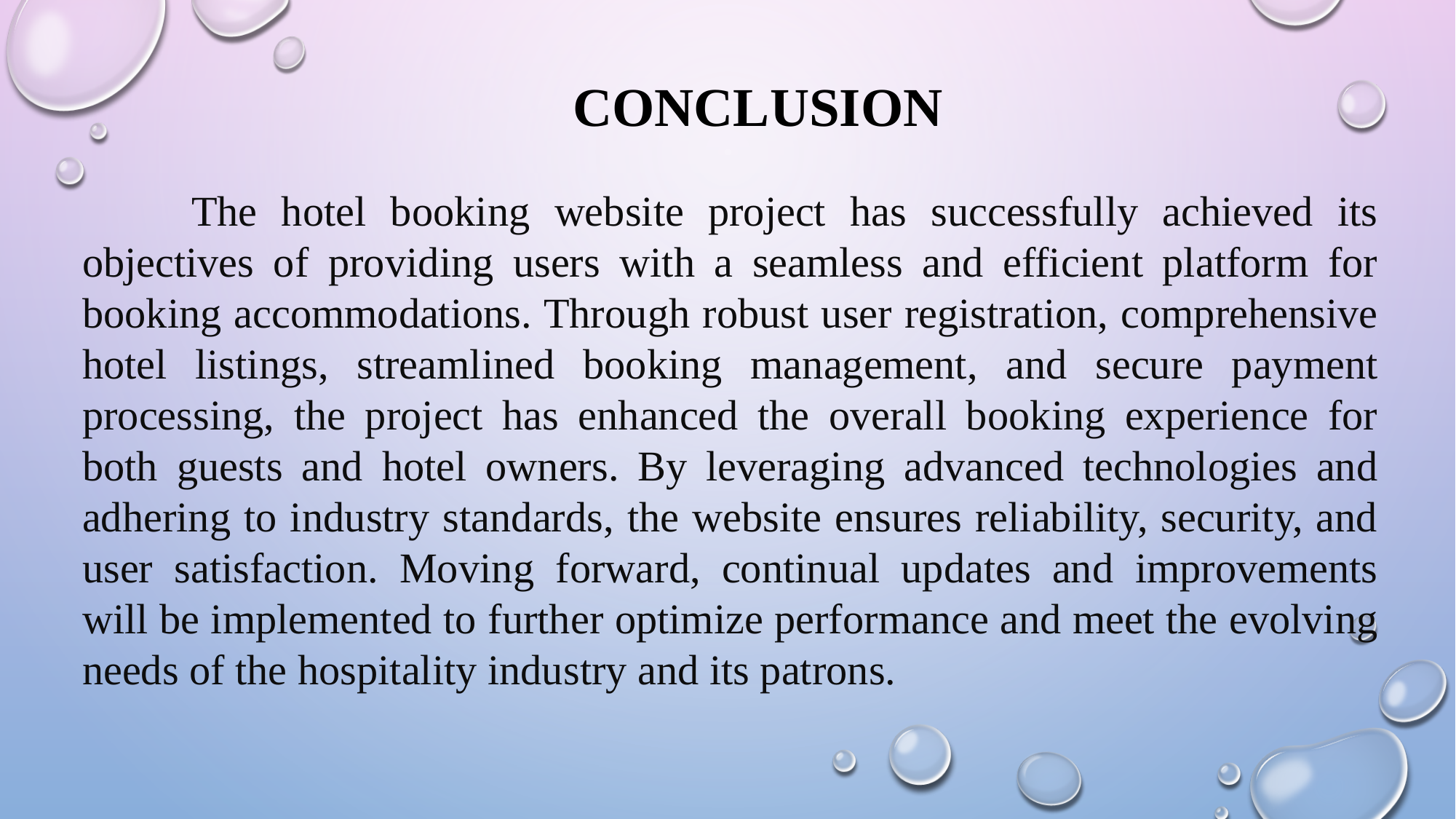

# Conclusion
	The hotel booking website project has successfully achieved its objectives of providing users with a seamless and efficient platform for booking accommodations. Through robust user registration, comprehensive hotel listings, streamlined booking management, and secure payment processing, the project has enhanced the overall booking experience for both guests and hotel owners. By leveraging advanced technologies and adhering to industry standards, the website ensures reliability, security, and user satisfaction. Moving forward, continual updates and improvements will be implemented to further optimize performance and meet the evolving needs of the hospitality industry and its patrons.